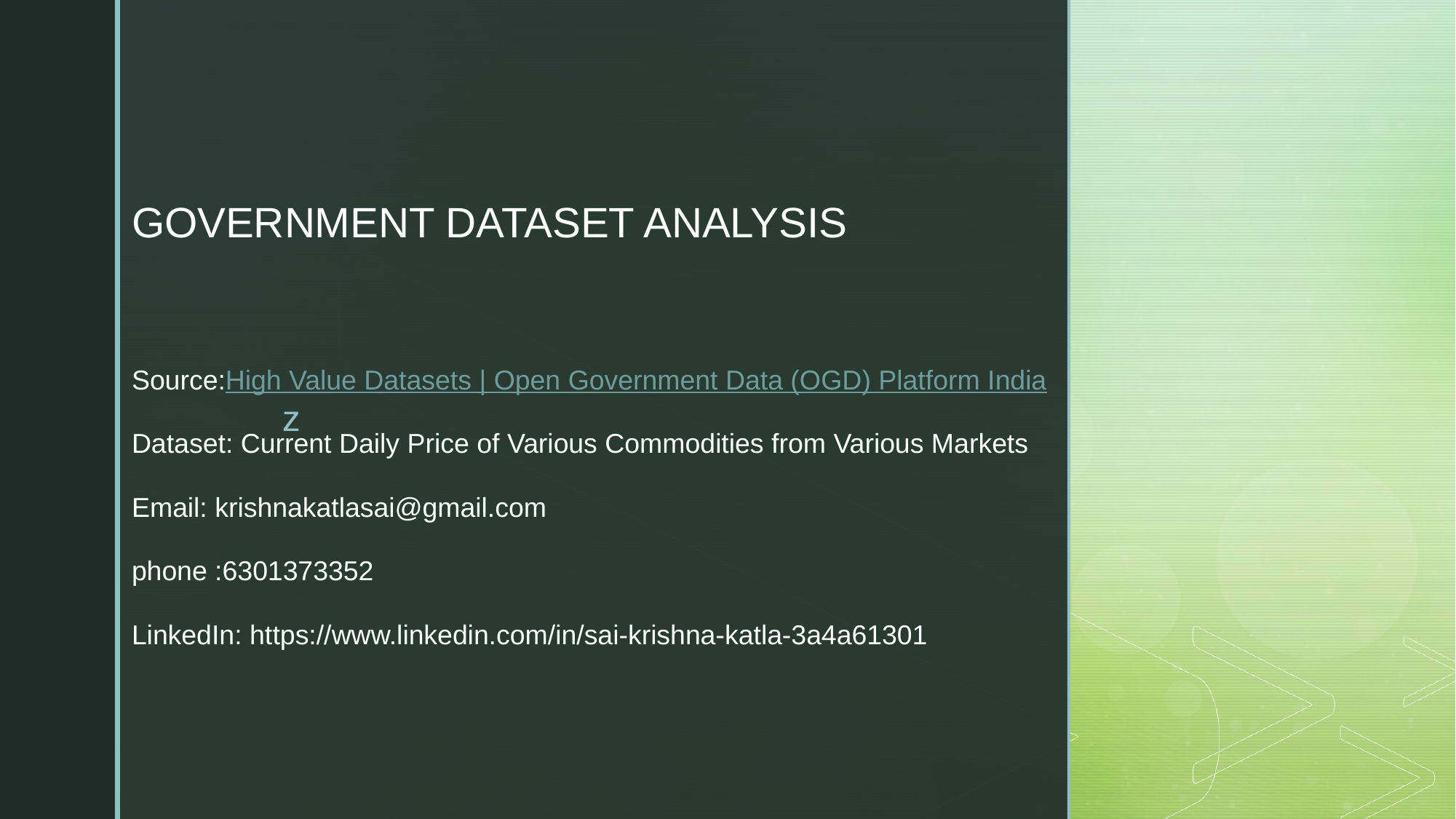

GOVERNMENT DATASET ANALYSIS

Source:High Value Datasets | Open Government Data (OGD) Platform India
Dataset: Current Daily Price of Various Commodities from Various Markets
Email: krishnakatlasai@gmail.com
phone :6301373352
LinkedIn: https://www.linkedin.com/in/sai-krishna-katla-3a4a61301